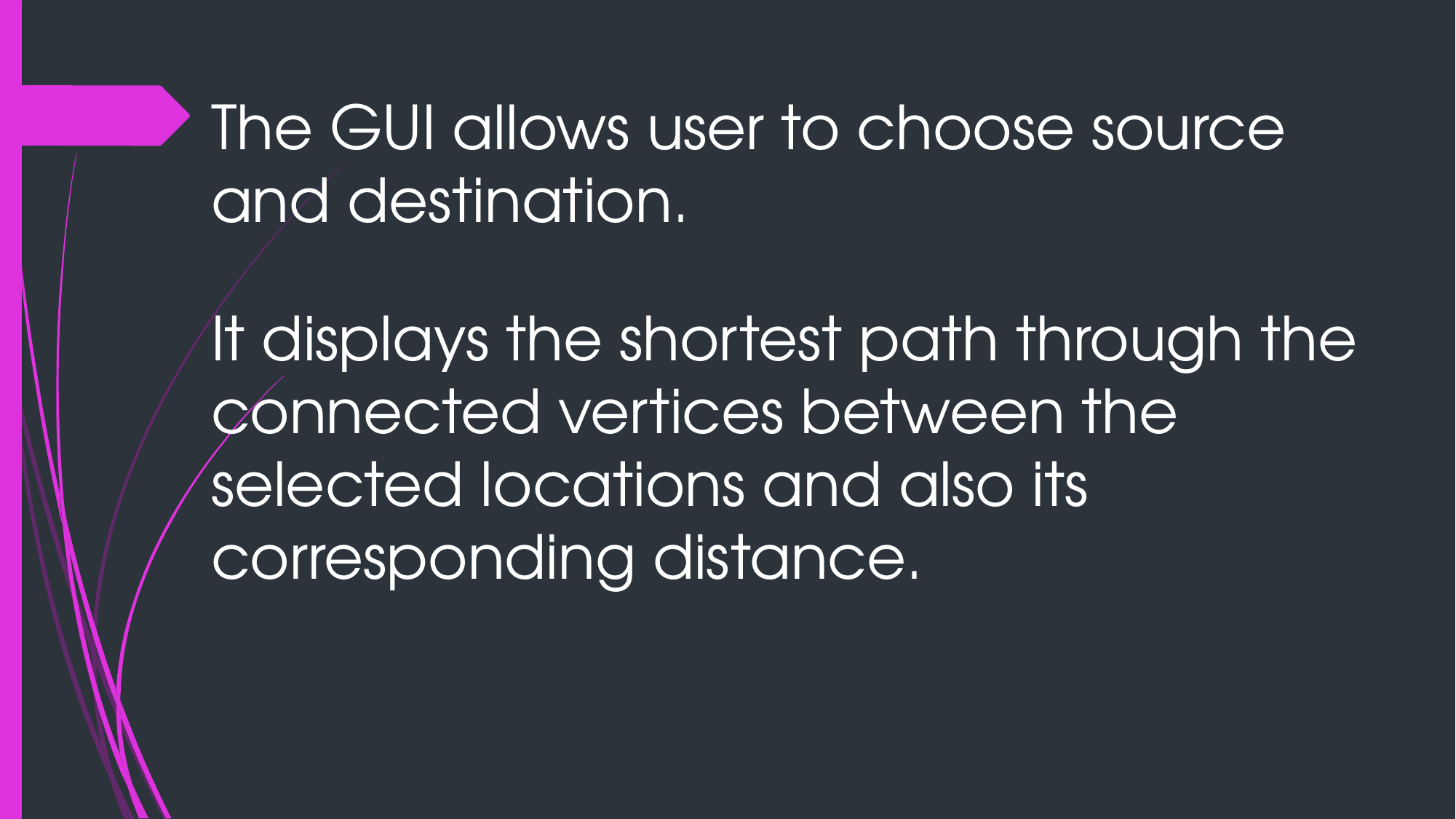

The GUI allows user to choose source and destination.
It displays the shortest path through the connected vertices between the selected locations and also its corresponding distance.